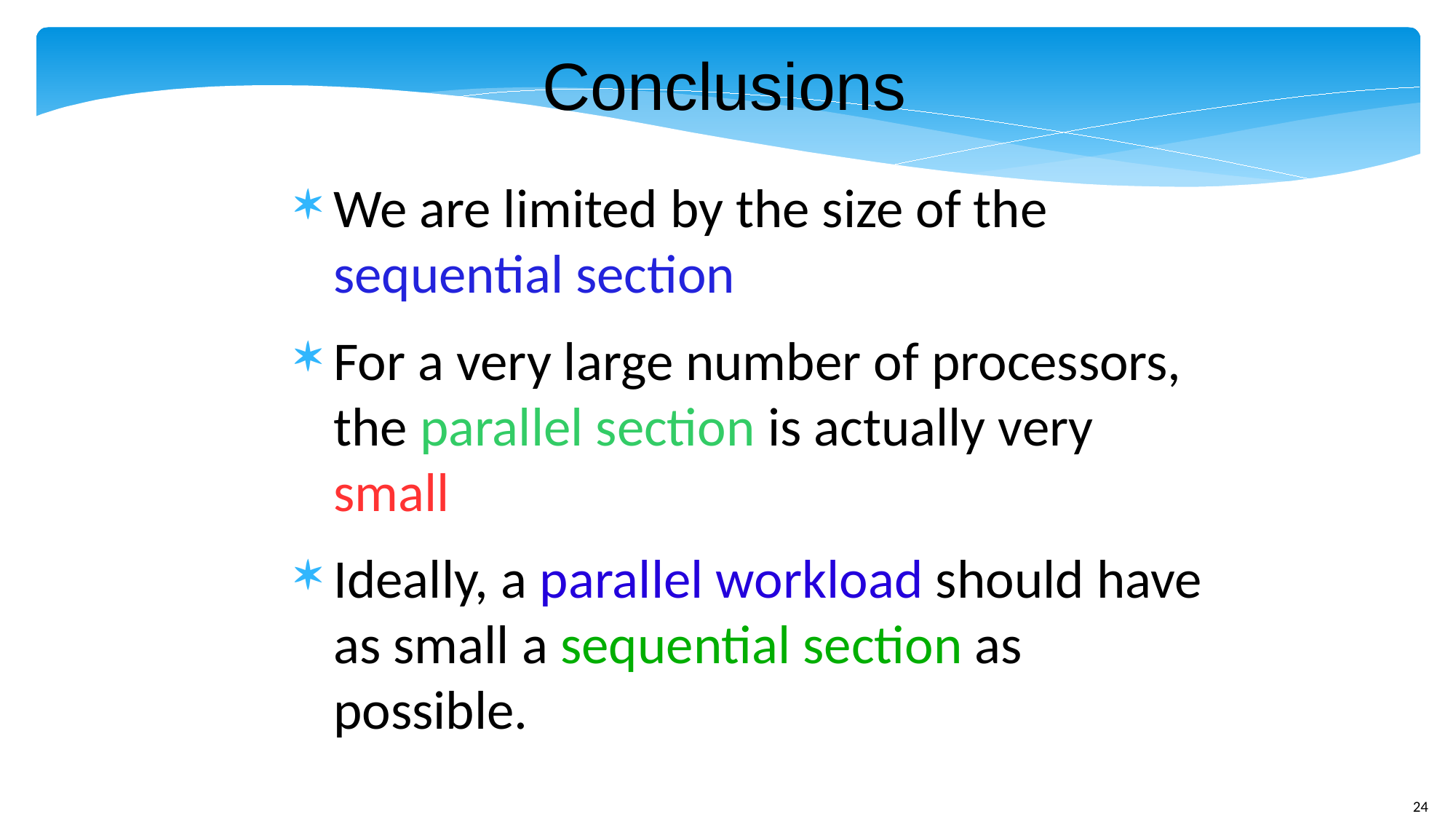

Conclusions
We are limited by the size of the sequential section
For a very large number of processors, the parallel section is actually very small
Ideally, a parallel workload should have as small a sequential section as possible.